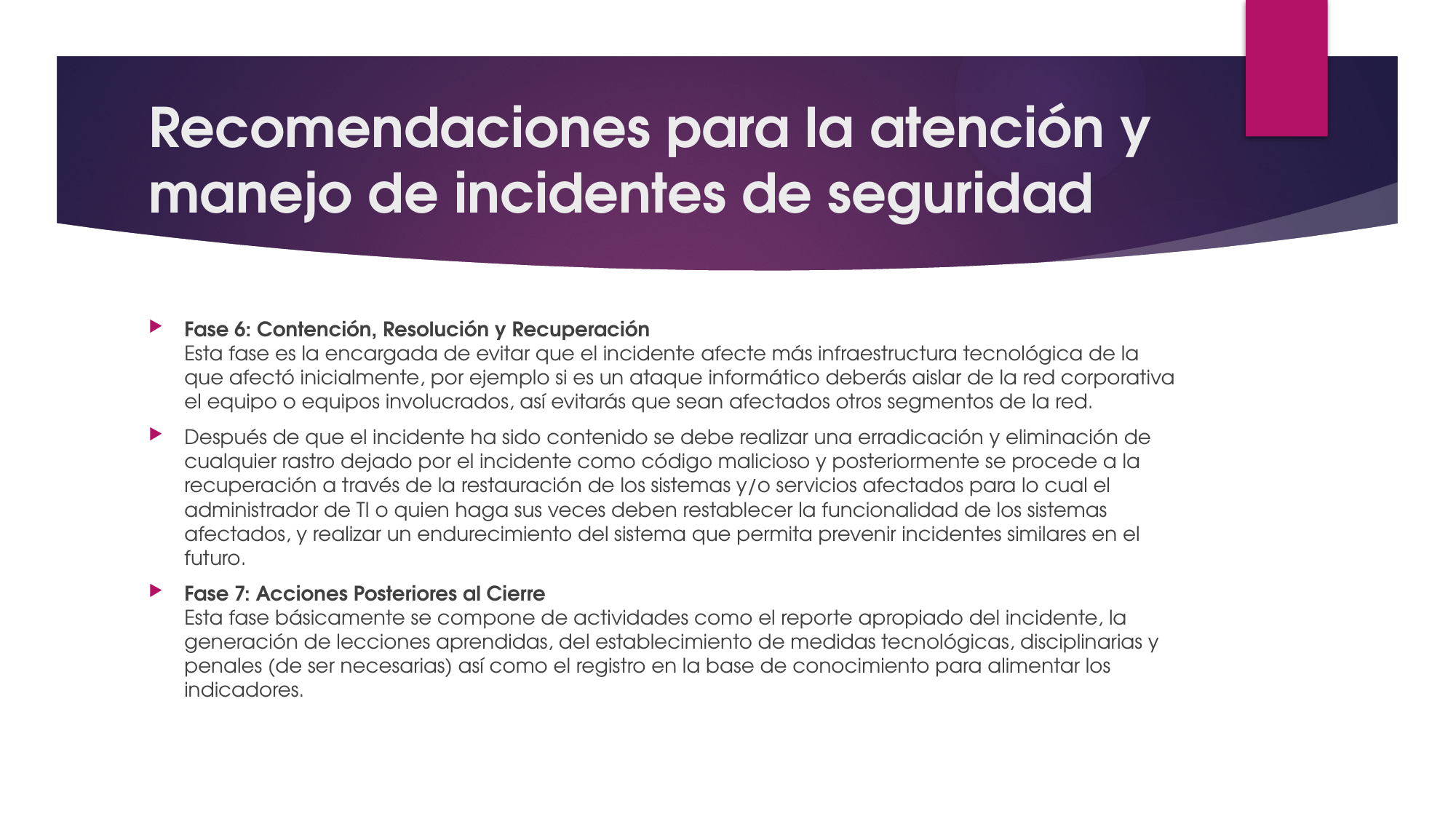

# Recomendaciones para la atención y manejo de incidentes de seguridad
Fase 6: Contención, Resolución y Recuperación
Esta fase es la encargada de evitar que el incidente afecte más infraestructura tecnológica de la que afectó inicialmente, por ejemplo si es un ataque informático deberás aislar de la red corporativa el equipo o equipos involucrados, así evitarás que sean afectados otros segmentos de la red.
Después de que el incidente ha sido contenido se debe realizar una erradicación y eliminación de cualquier rastro dejado por el incidente como código malicioso y posteriormente se procede a la recuperación a través de la restauración de los sistemas y/o servicios afectados para lo cual el administrador de TI o quien haga sus veces deben restablecer la funcionalidad de los sistemas afectados, y realizar un endurecimiento del sistema que permita prevenir incidentes similares en el futuro.
Fase 7: Acciones Posteriores al Cierre
Esta fase básicamente se compone de actividades como el reporte apropiado del incidente, la generación de lecciones aprendidas, del establecimiento de medidas tecnológicas, disciplinarias y penales (de ser necesarias) así como el registro en la base de conocimiento para alimentar los indicadores.